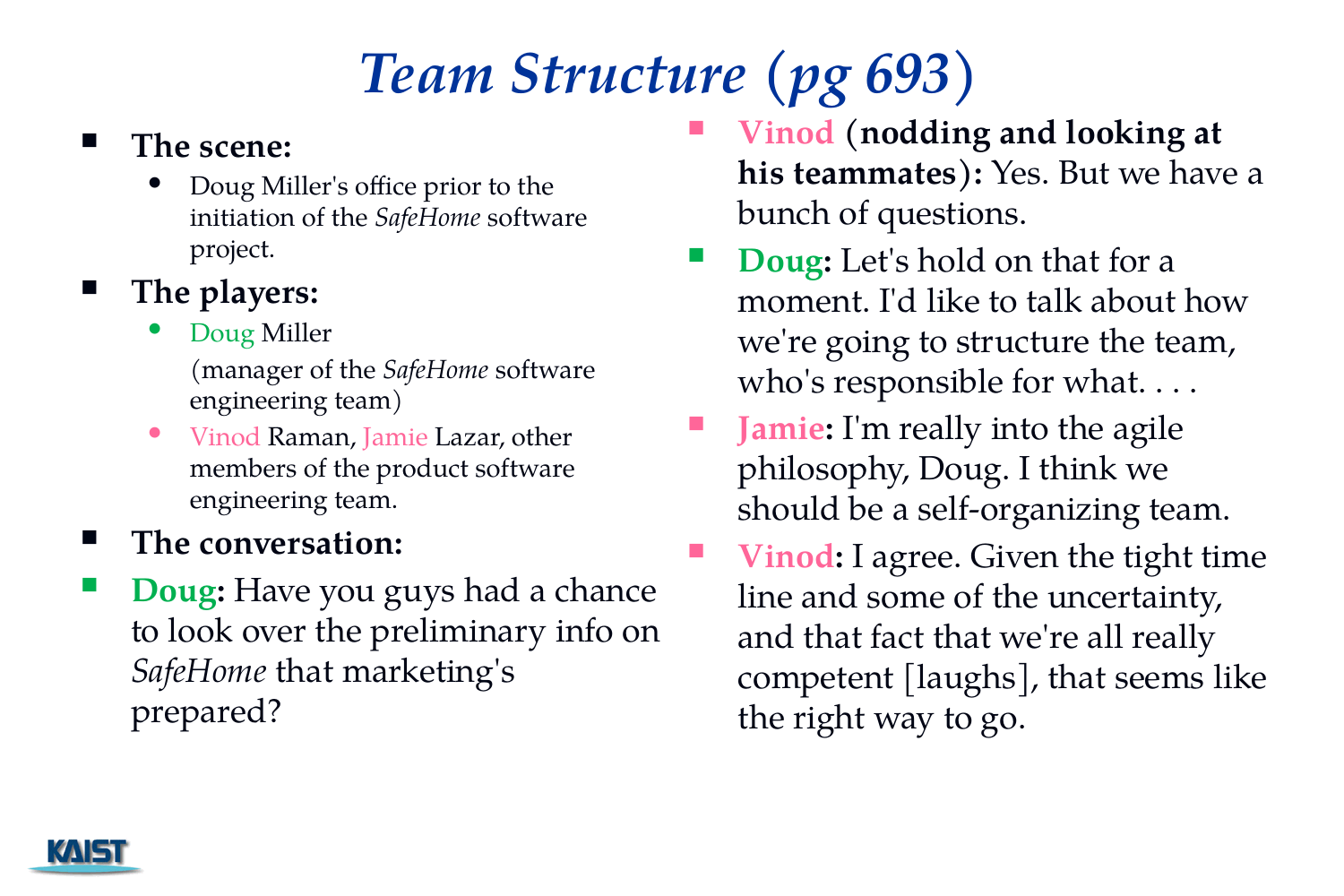

# Team Structure (pg 693)
Vinod (nodding and looking at his teammates): Yes. But we have a bunch of questions.
Doug: Let's hold on that for a moment. I'd like to talk about how we're going to structure the team, who's responsible for what. . . .
Jamie: I'm really into the agile philosophy, Doug. I think we should be a self-organizing team.
Vinod: I agree. Given the tight time line and some of the uncertainty, and that fact that we're all really competent [laughs], that seems like the right way to go.

The scene:
Doug Miller's office prior to the initiation of the SafeHome software project.
The players:
Doug Miller
	(manager of the SafeHome software engineering team)
Vinod Raman, Jamie Lazar, other members of the product software engineering team.
The conversation:
Doug: Have you guys had a chance to look over the preliminary info on SafeHome that marketing's prepared?
129